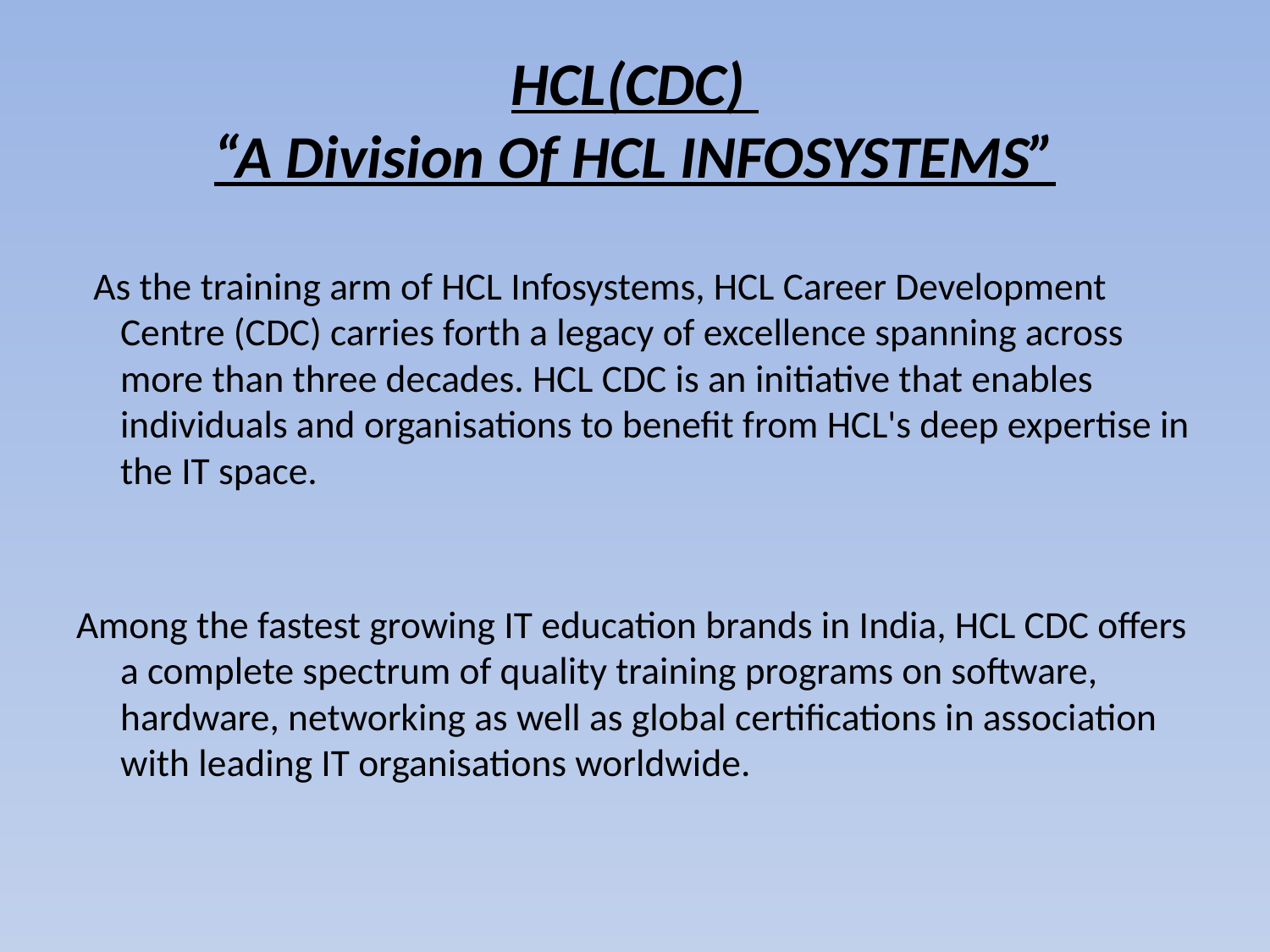

# HCL(CDC) “A Division Of HCL INFOSYSTEMS”

  As the training arm of HCL Infosystems, HCL Career Development Centre (CDC) carries forth a legacy of excellence spanning across more than three decades. HCL CDC is an initiative that enables individuals and organisations to benefit from HCL's deep expertise in the IT space.

Among the fastest growing IT education brands in India, HCL CDC offers a complete spectrum of quality training programs on software, hardware, networking as well as global certifications in association with leading IT organisations worldwide.